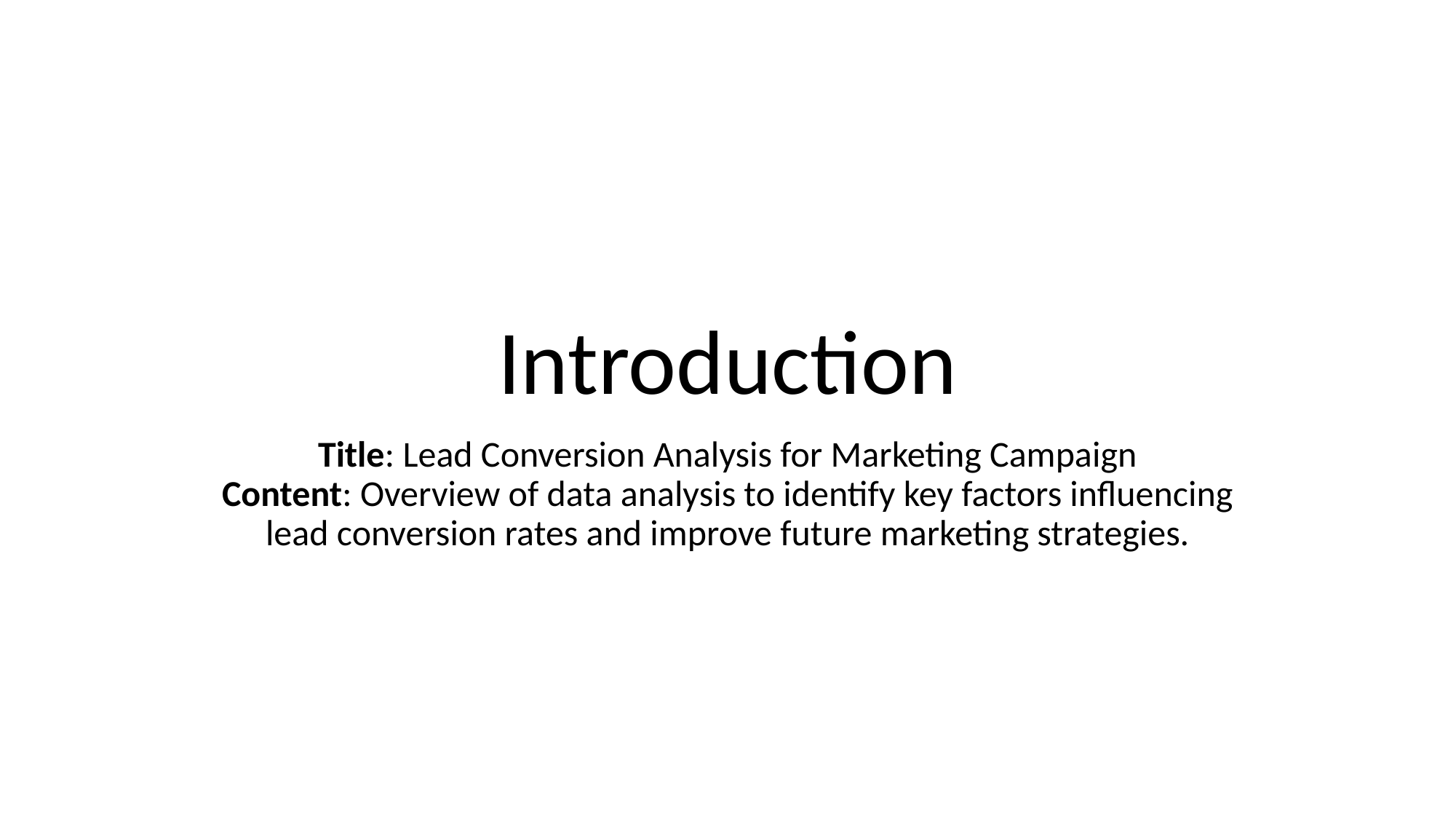

# Introduction
Title: Lead Conversion Analysis for Marketing Campaign
Content: Overview of data analysis to identify key factors influencing lead conversion rates and improve future marketing strategies.